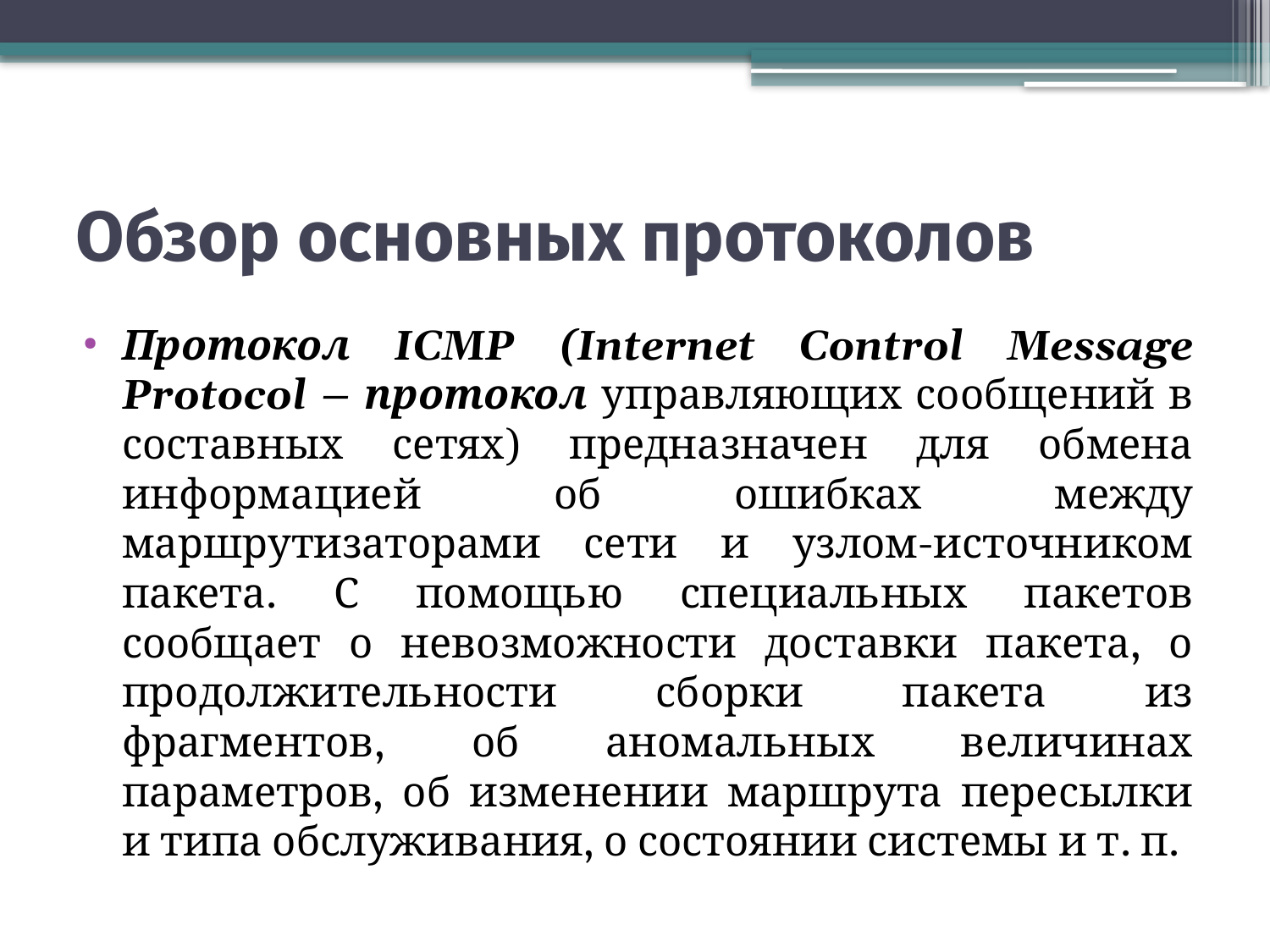

# Обзор основных протоколов
Протокол ICMP (Internet Control Message Protocol – протокол управляющих сообщений в составных сетях) предназначен для обмена информацией об ошибках между маршрутизаторами сети и узлом-источником пакета. С помощью специальных пакетов сообщает о невозможности доставки пакета, о продолжительности сборки пакета из фрагментов, об аномальных величинах параметров, об изменении маршрута пересылки и типа обслуживания, о состоянии системы и т. п.